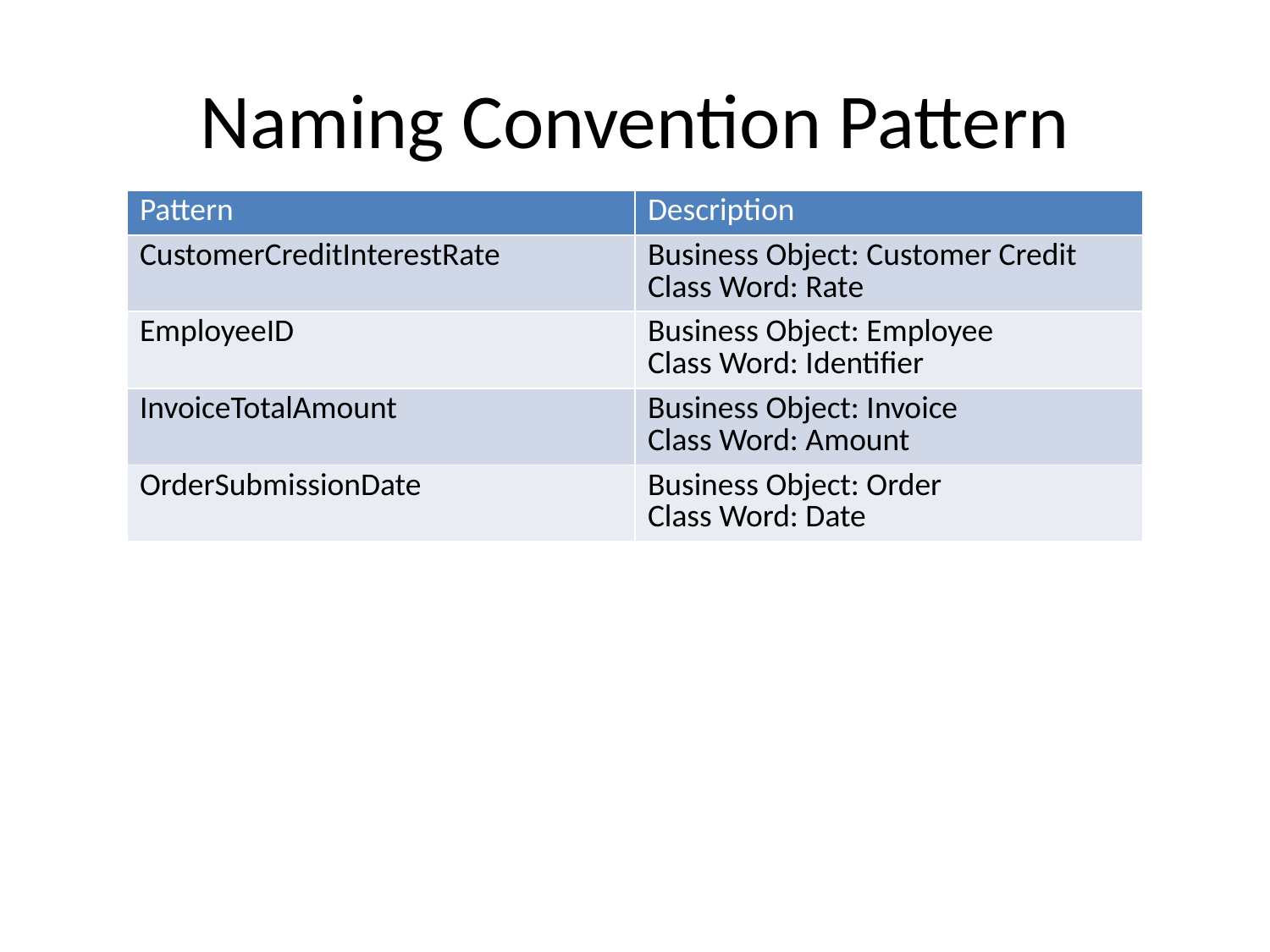

# Naming Convention Pattern
| Pattern | Description |
| --- | --- |
| CustomerCreditInterestRate | Business Object: Customer Credit Class Word: Rate |
| EmployeeID | Business Object: Employee Class Word: Identifier |
| InvoiceTotalAmount | Business Object: Invoice Class Word: Amount |
| OrderSubmissionDate | Business Object: Order Class Word: Date |